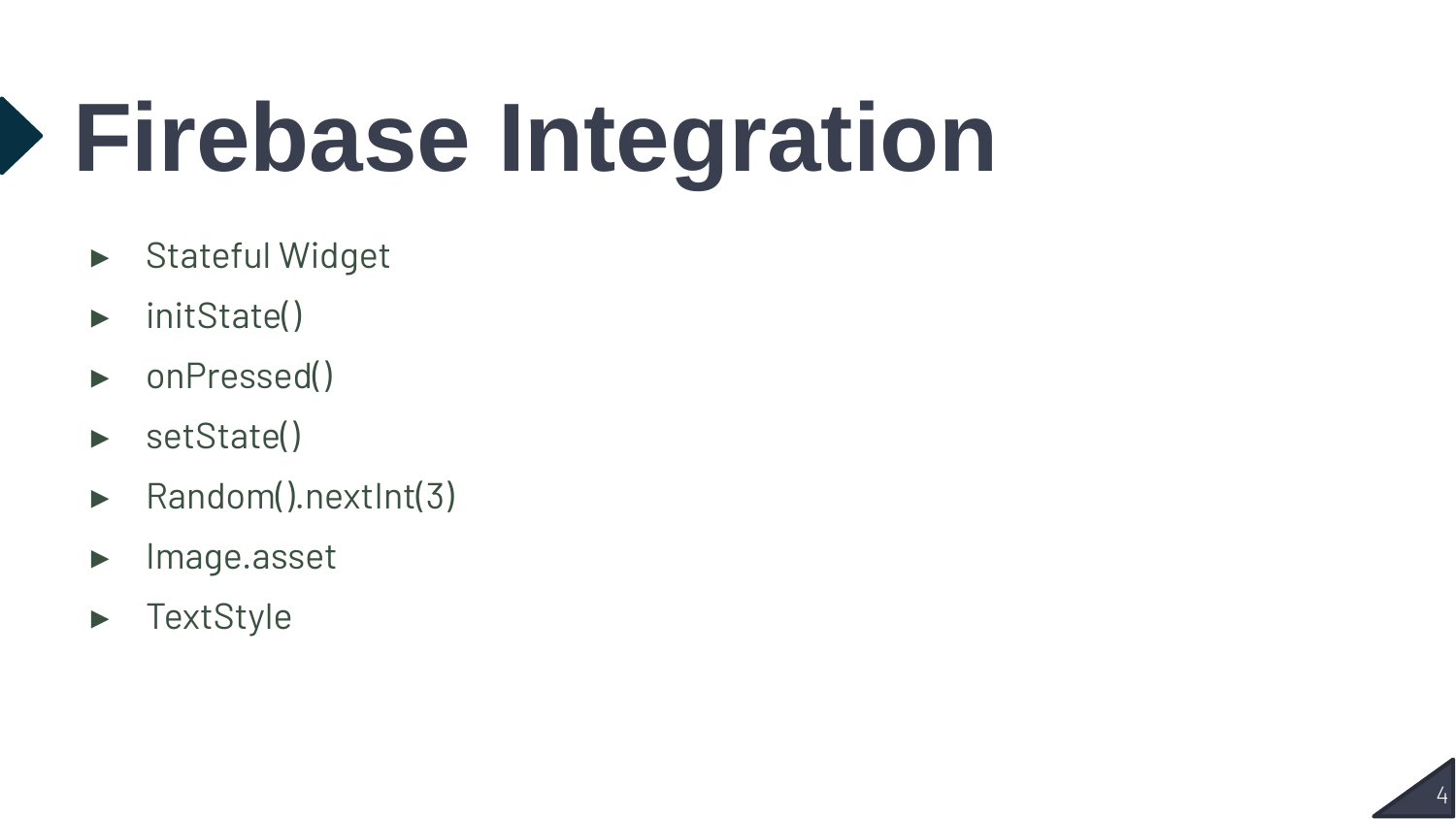

# Firebase Integration
Stateful Widget
initState()
onPressed()
setState()
Random().nextInt(3)
Image.asset
TextStyle

4